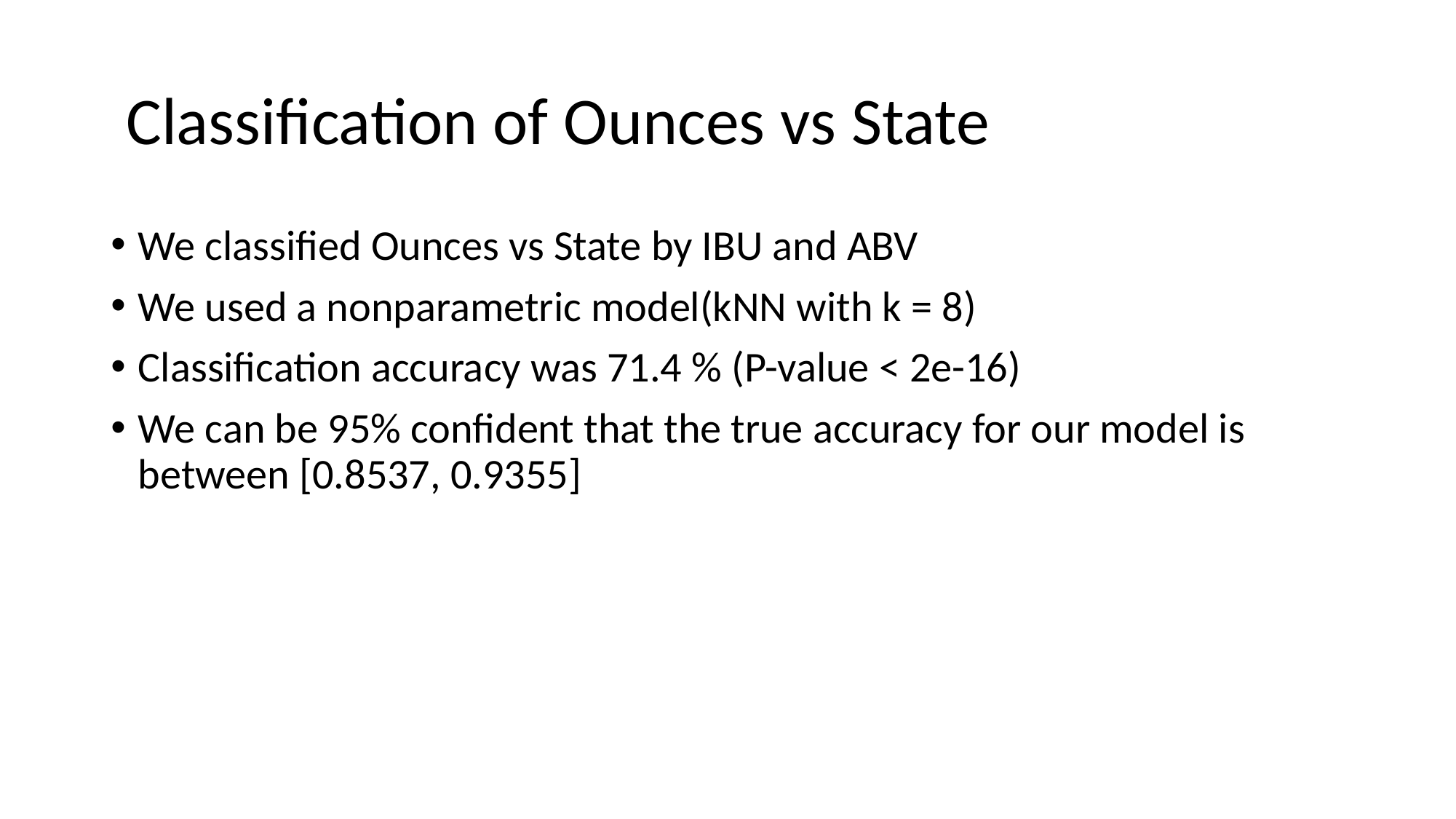

# Classification of Ounces vs State
We classified Ounces vs State by IBU and ABV
We used a nonparametric model(kNN with k = 8)
Classification accuracy was 71.4 % (P-value < 2e-16)
We can be 95% confident that the true accuracy for our model is between [0.8537, 0.9355]